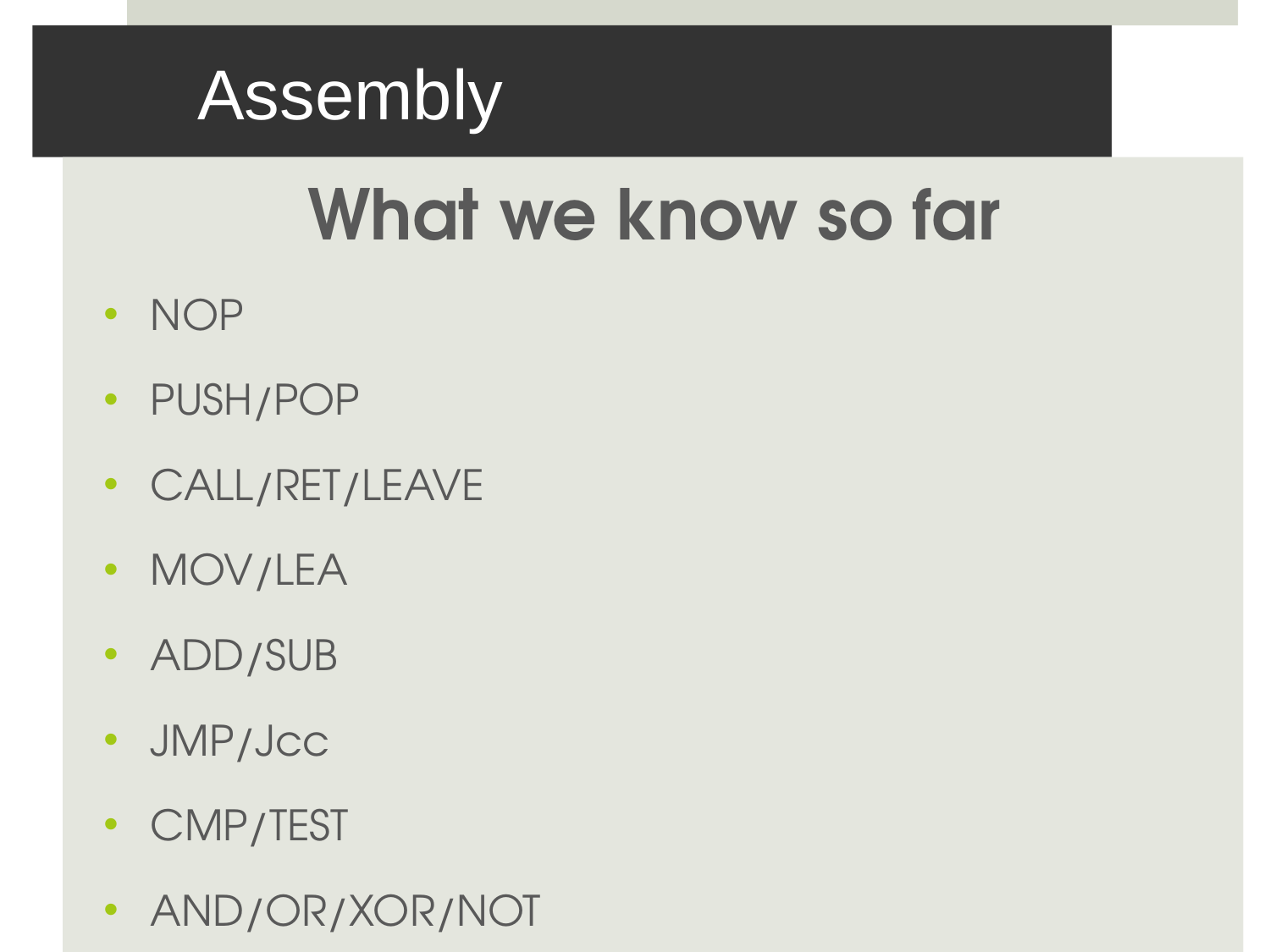

# Assembly
What we know so far
NOP
PUSH/POP
CALL/RET/LEAVE
MOV/LEA
ADD/SUB
JMP/Jcc
CMP/TEST
AND/OR/XOR/NOT